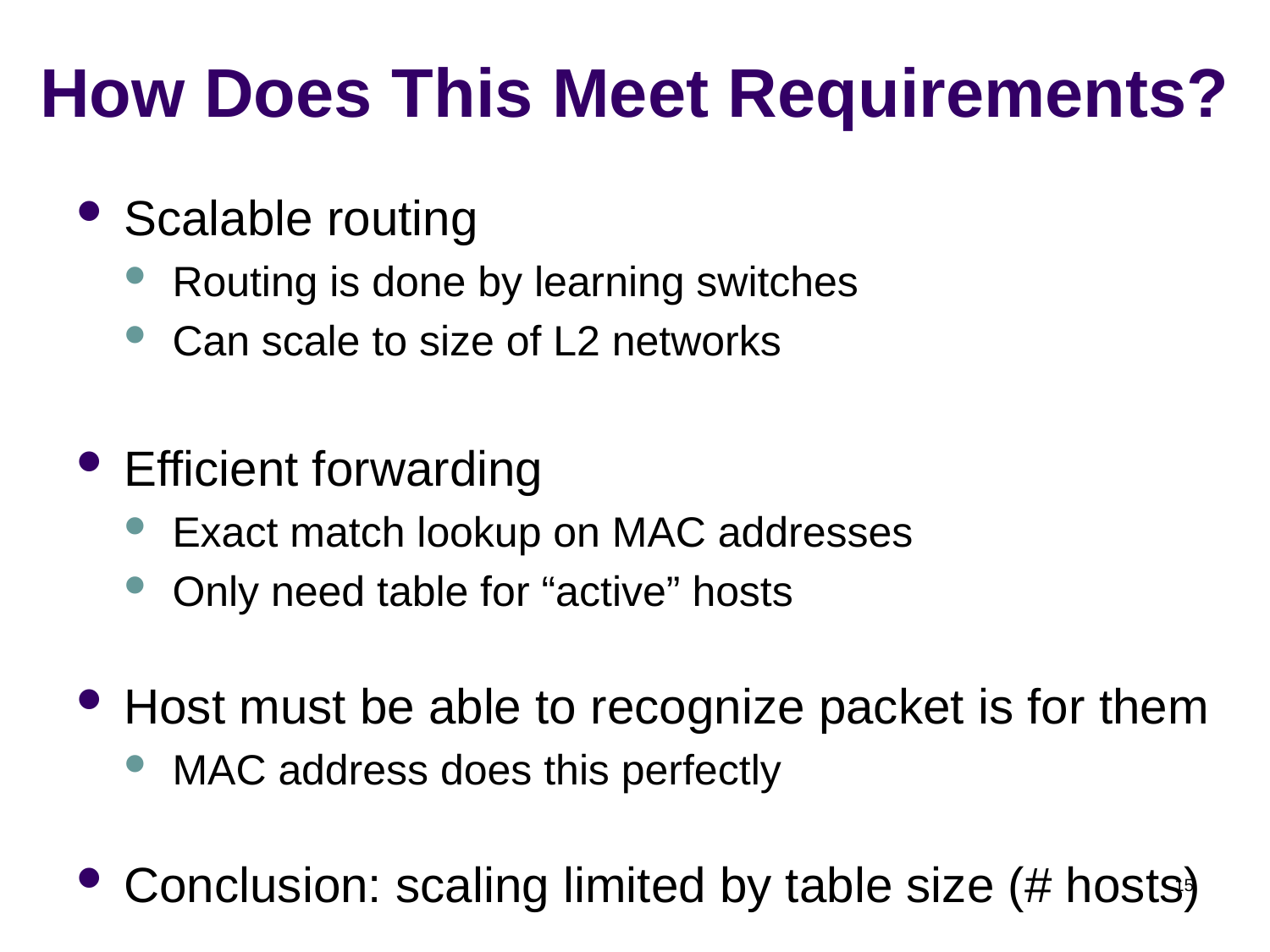

# How Does This Meet Requirements?
Scalable routing
Routing is done by learning switches
Can scale to size of L2 networks

Efficient forwarding
Exact match lookup on MAC addresses
Only need table for “active” hosts

Host must be able to recognize packet is for them
MAC address does this perfectly

Conclusion: scaling limited by table size (# hosts)

15